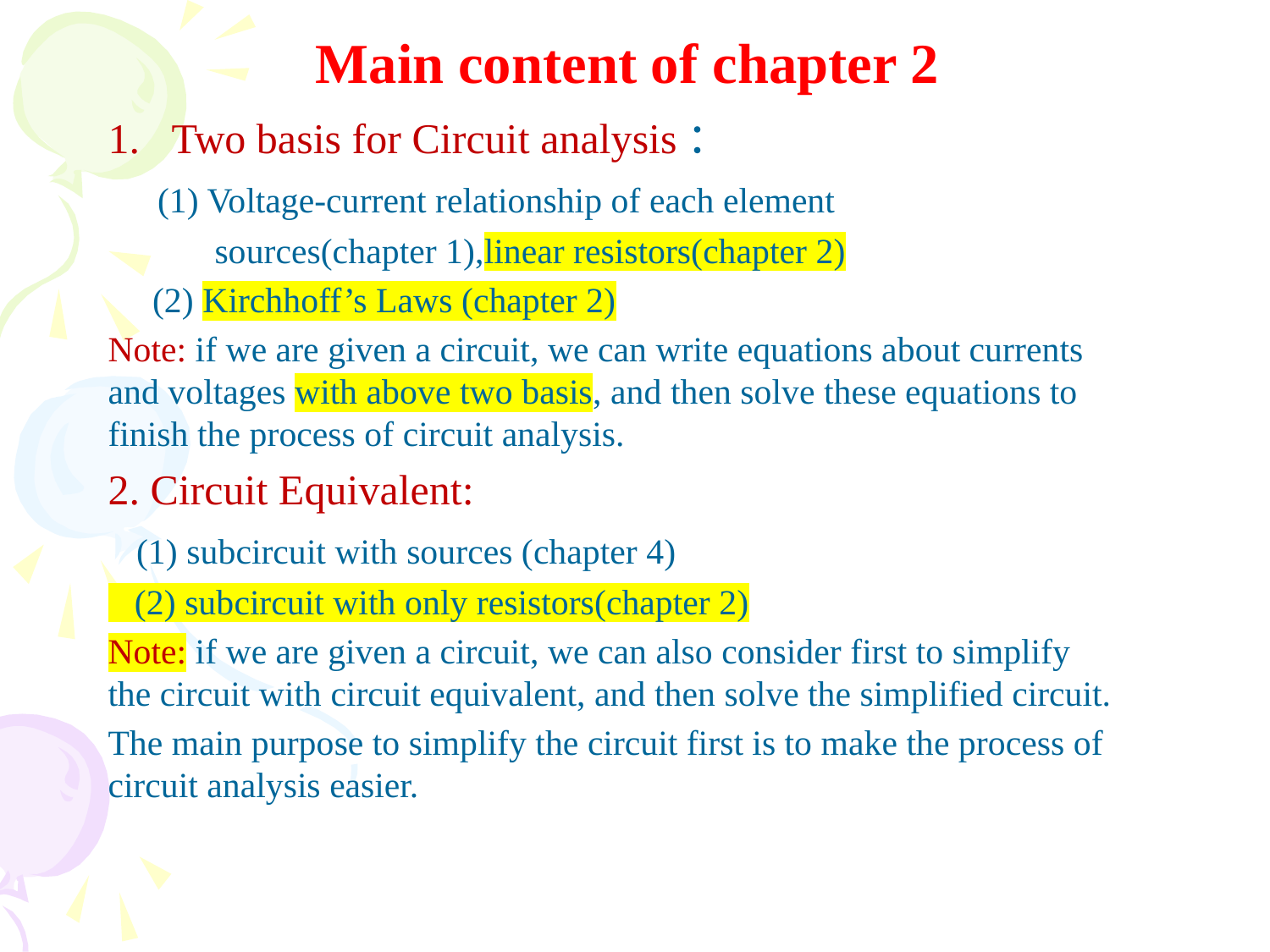

Main content of chapter 2
Two basis for Circuit analysis：
     (1) Voltage-current relationship of each element
            sources(chapter 1),linear resistors(chapter 2)
     (2) Kirchhoff’s Laws (chapter 2)
Note: if we are given a circuit, we can write equations about currents and voltages with above two basis, and then solve these equations to finish the process of circuit analysis.
2. Circuit Equivalent:
   (1) subcircuit with sources (chapter 4)
   (2) subcircuit with only resistors(chapter 2)
Note: if we are given a circuit, we can also consider first to simplify the circuit with circuit equivalent, and then solve the simplified circuit.
The main purpose to simplify the circuit first is to make the process of circuit analysis easier.